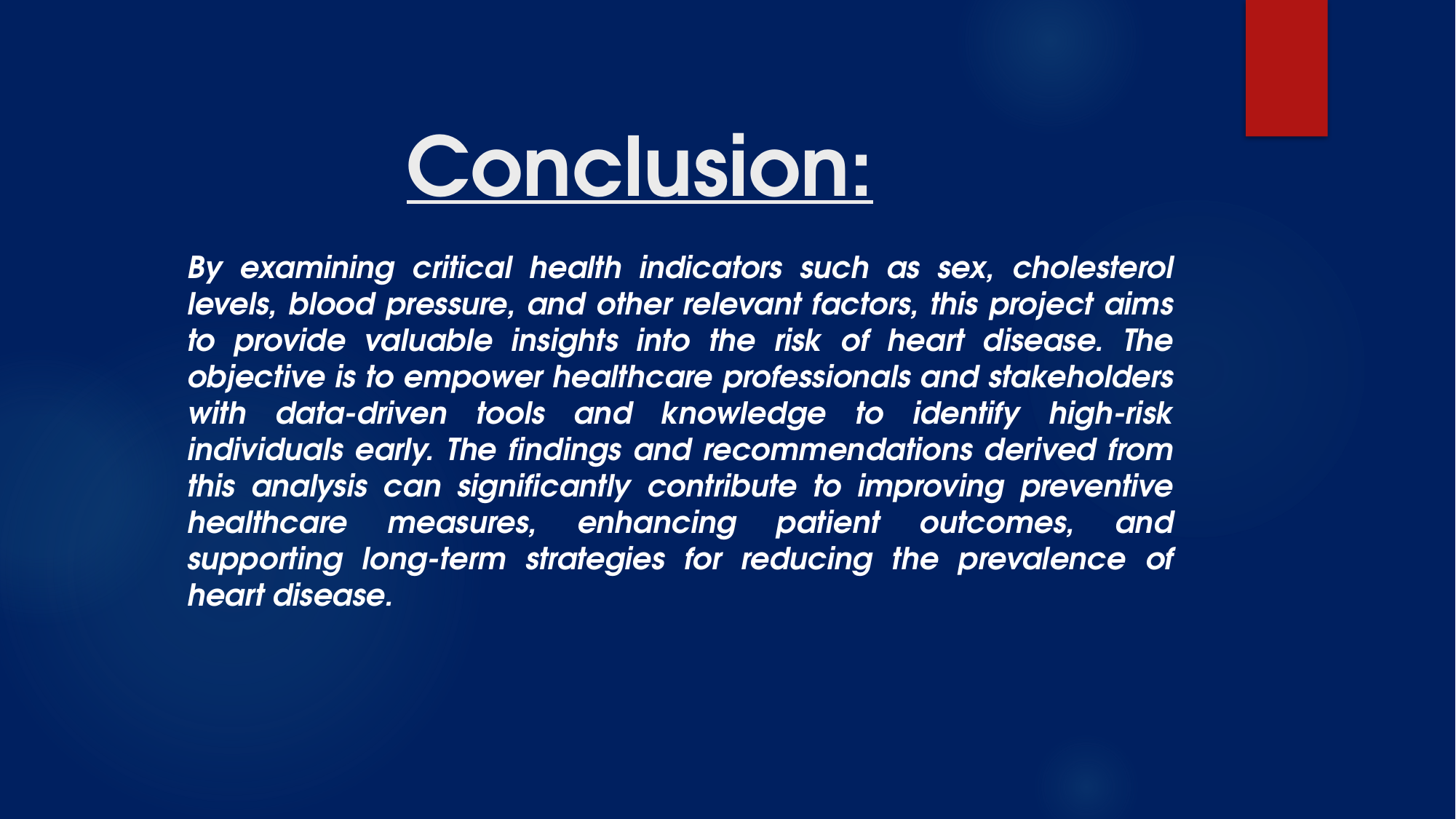

# Conclusion:
By examining critical health indicators such as sex, cholesterol levels, blood pressure, and other relevant factors, this project aims to provide valuable insights into the risk of heart disease. The objective is to empower healthcare professionals and stakeholders with data-driven tools and knowledge to identify high-risk individuals early. The findings and recommendations derived from this analysis can significantly contribute to improving preventive healthcare measures, enhancing patient outcomes, and supporting long-term strategies for reducing the prevalence of heart disease.